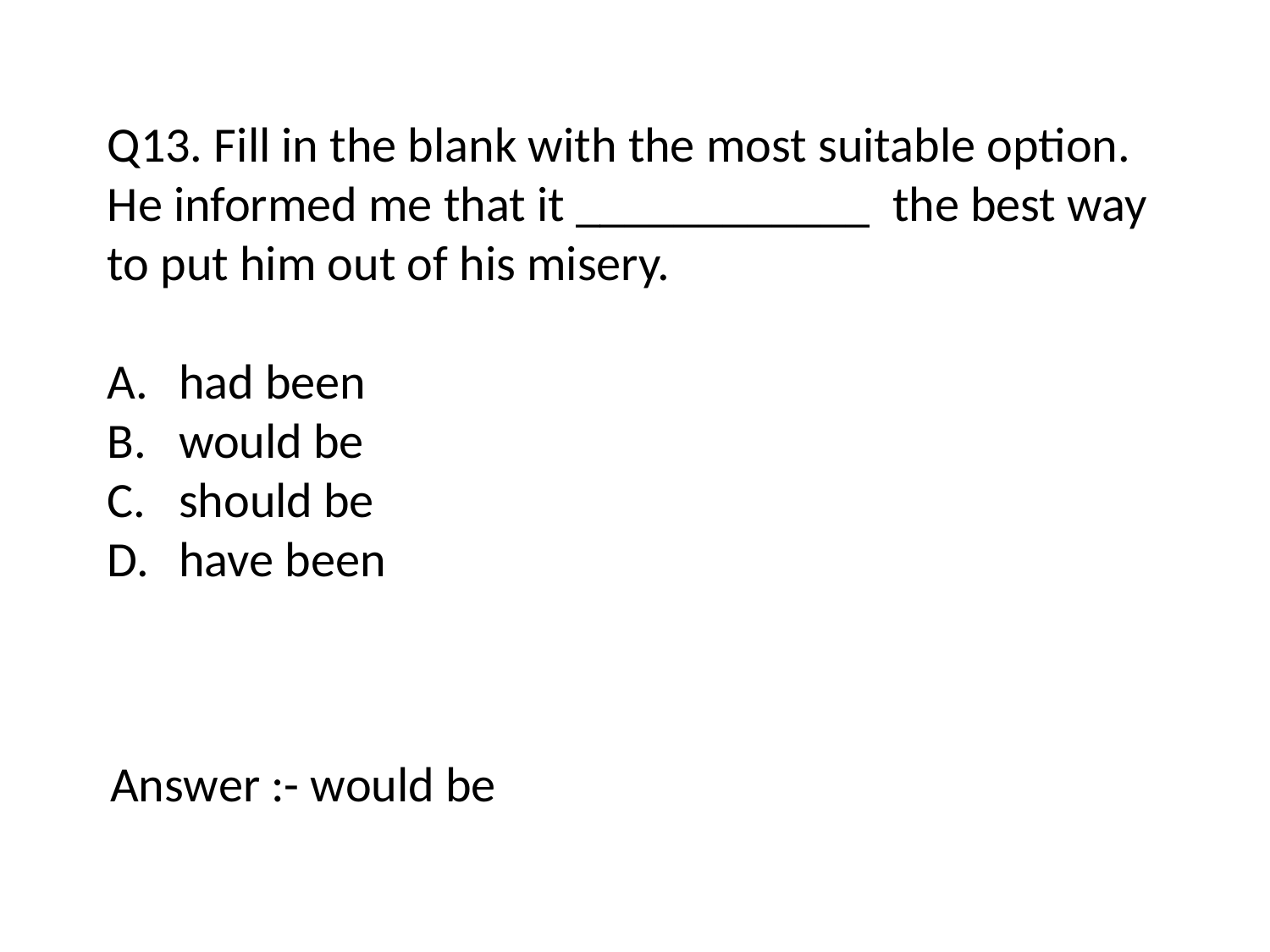

Q13. Fill in the blank with the most suitable option.
He informed me that it ____________  the best way to put him out of his misery.

had been
would be
should be
have been
Answer :- would be